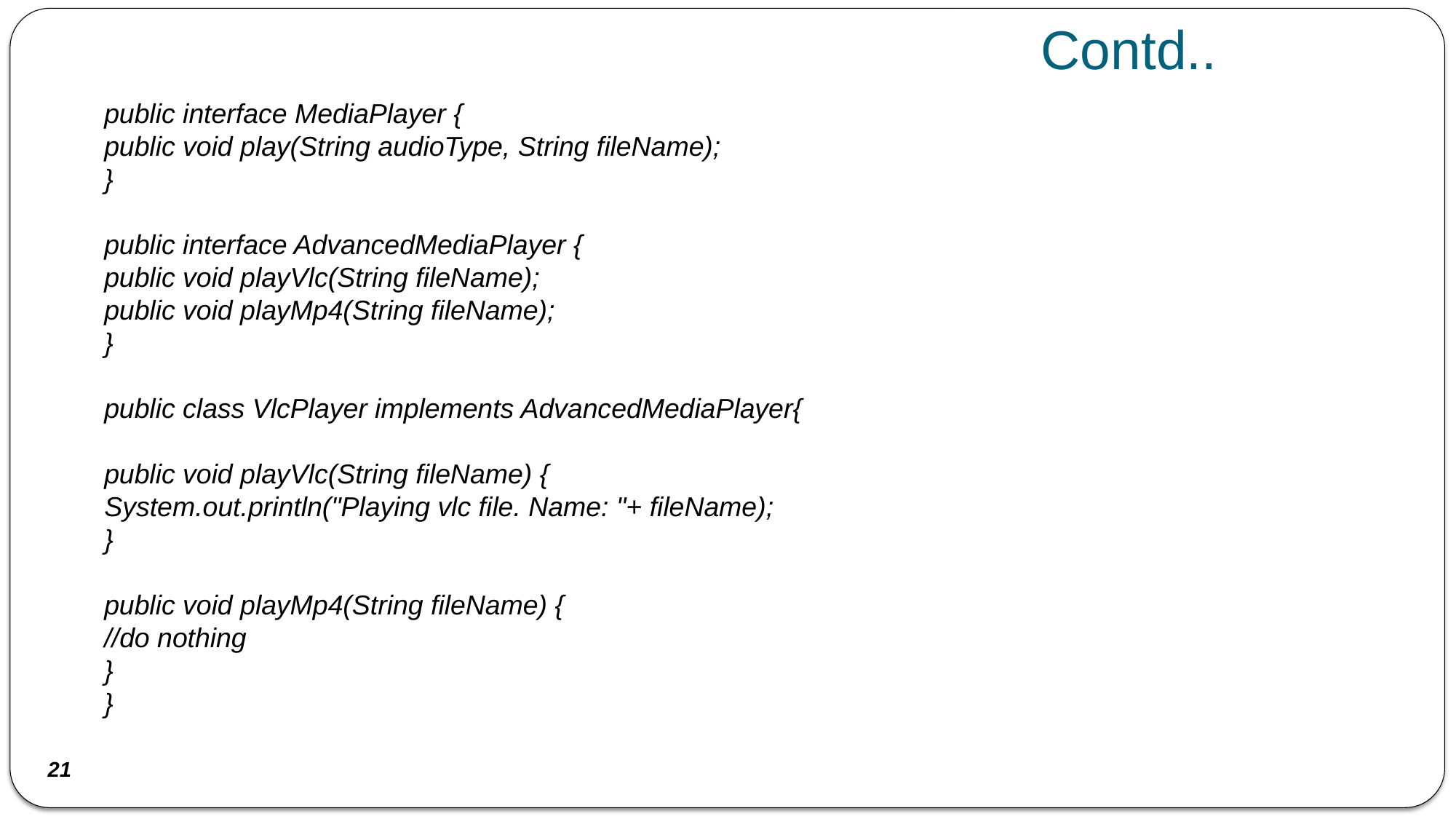

Contd..
public interface MediaPlayer {
public void play(String audioType, String fileName);
}

public interface AdvancedMediaPlayer {
public void playVlc(String fileName);
public void playMp4(String fileName);
}

public class VlcPlayer implements AdvancedMediaPlayer{

public void playVlc(String fileName) {
System.out.println("Playing vlc file. Name: "+ fileName);
}

public void playMp4(String fileName) {
//do nothing
}
}
21